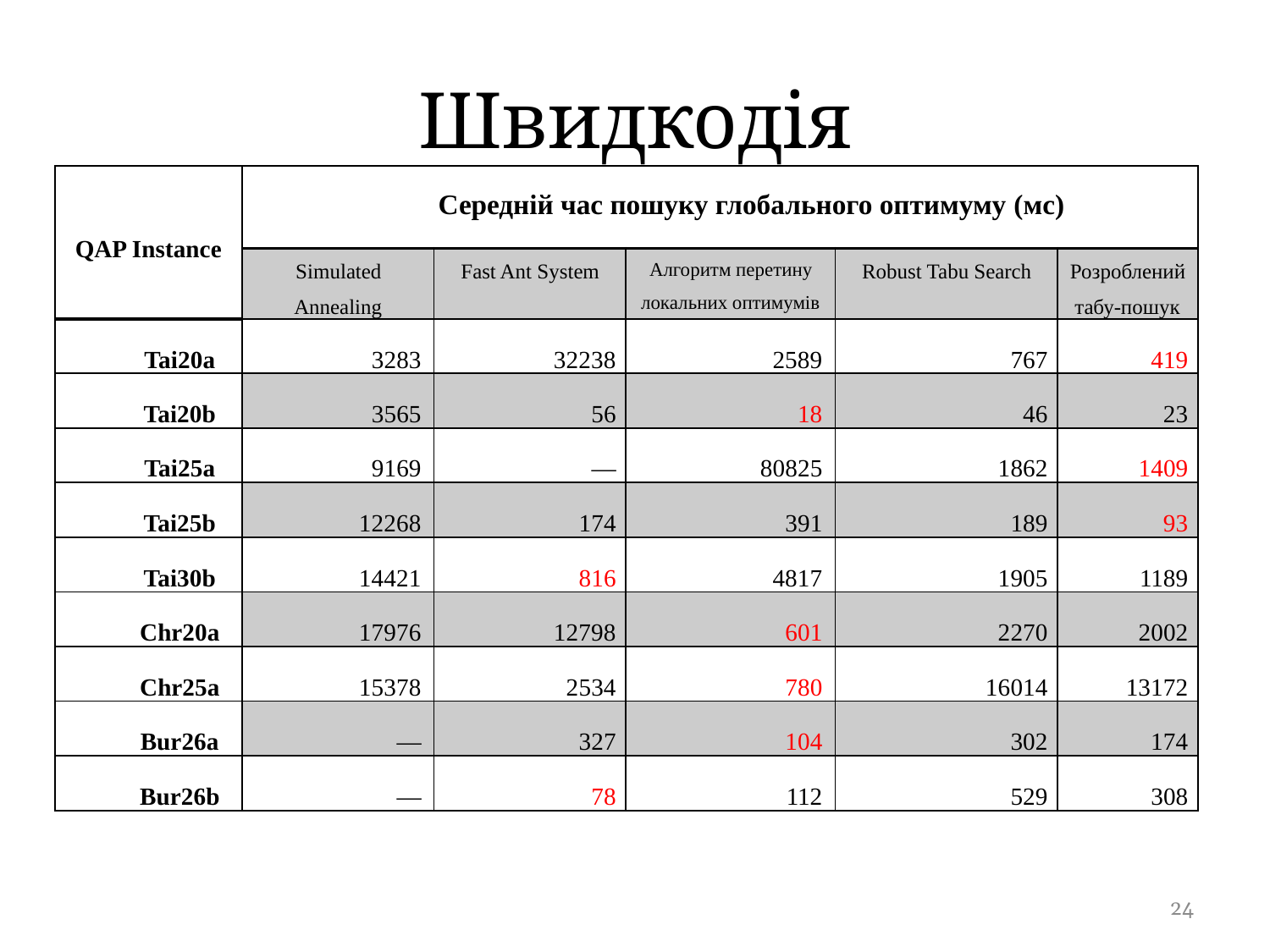

# Швидкодія
| QAP Instance | Середній час пошуку глобального оптимуму (мс) |  |  |  |  |
| --- | --- | --- | --- | --- | --- |
|  | Simulated Annealing | Fast Ant System | Алгоритм перетину локальних оптимумів | Robust Tabu Search | Розроблений табу-пошук |
| Tai20a | 3283 | 32238 | 2589 | 767 | 419 |
| Tai20b | 3565 | 56 | 18 | 46 | 23 |
| Tai25a | 9169 | — | 80825 | 1862 | 1409 |
| Tai25b | 12268 | 174 | 391 | 189 | 93 |
| Tai30b | 14421 | 816 | 4817 | 1905 | 1189 |
| Chr20a | 17976 | 12798 | 601 | 2270 | 2002 |
| Chr25a | 15378 | 2534 | 780 | 16014 | 13172 |
| Bur26a | — | 327 | 104 | 302 | 174 |
| Bur26b | — | 78 | 112 | 529 | 308 |
24